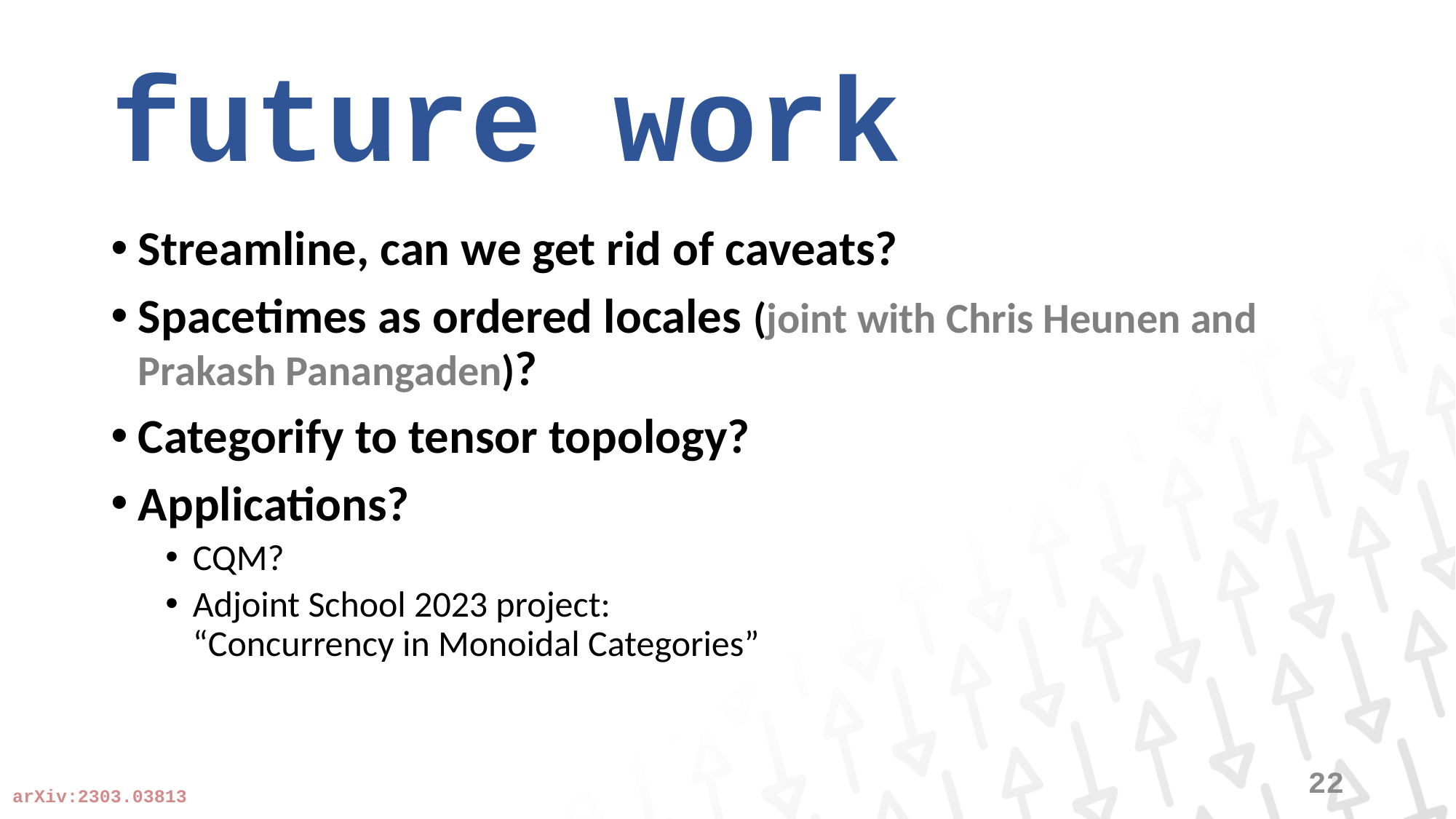

# future work
Streamline, can we get rid of caveats?
Spacetimes as ordered locales (joint with Chris Heunen and Prakash Panangaden)?
Categorify to tensor topology?
Applications?
CQM?
Adjoint School 2023 project:
“Concurrency in Monoidal Categories”

22
arXiv:2303.03813